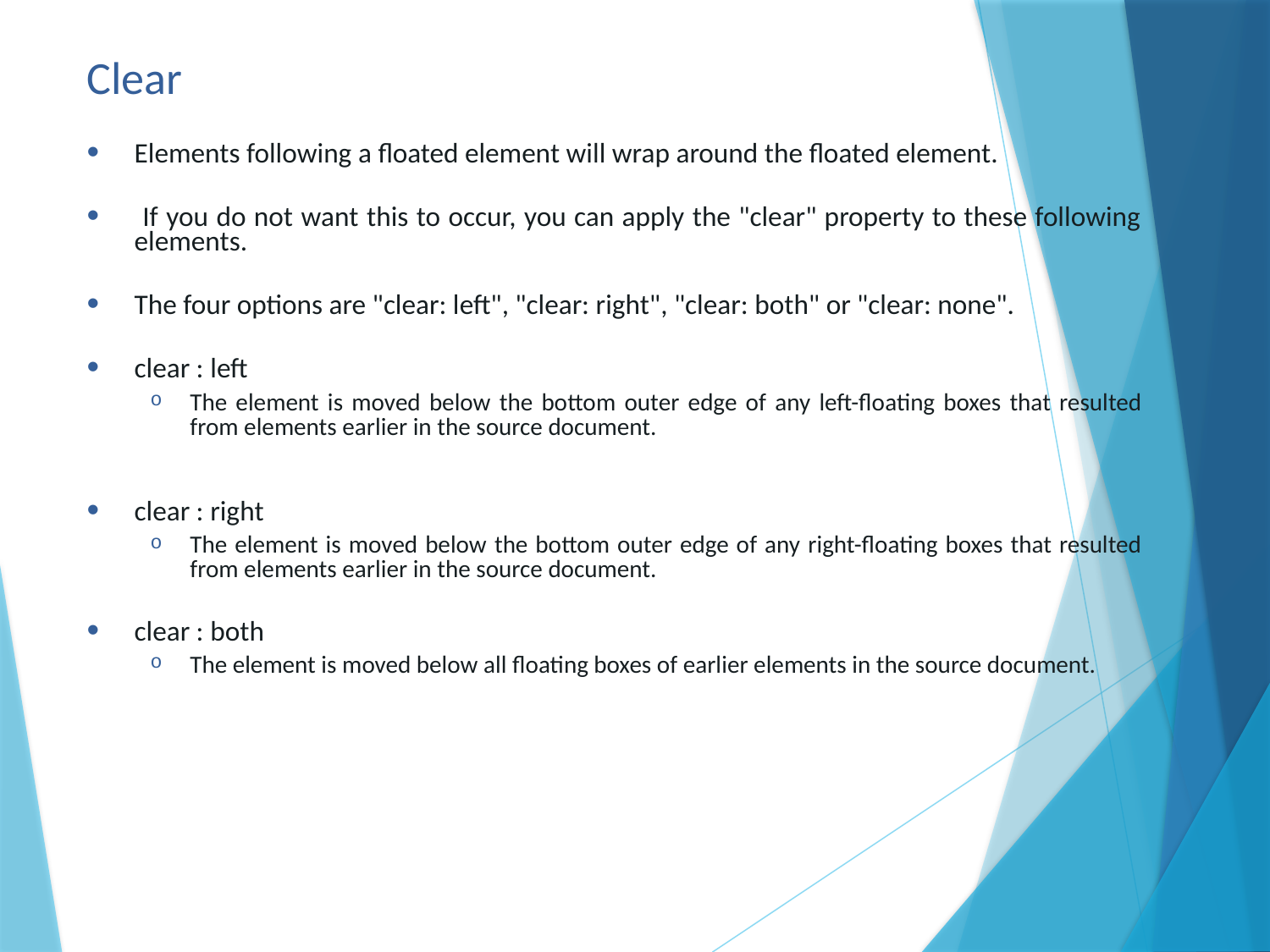

# Clear
Elements following a floated element will wrap around the floated element.

 If you do not want this to occur, you can apply the "clear" property to these following elements.

The four options are "clear: left", "clear: right", "clear: both" or "clear: none".

clear : left
The element is moved below the bottom outer edge of any left-floating boxes that resulted from elements earlier in the source document.

clear : right
The element is moved below the bottom outer edge of any right-floating boxes that resulted from elements earlier in the source document.

clear : both
The element is moved below all floating boxes of earlier elements in the source document.